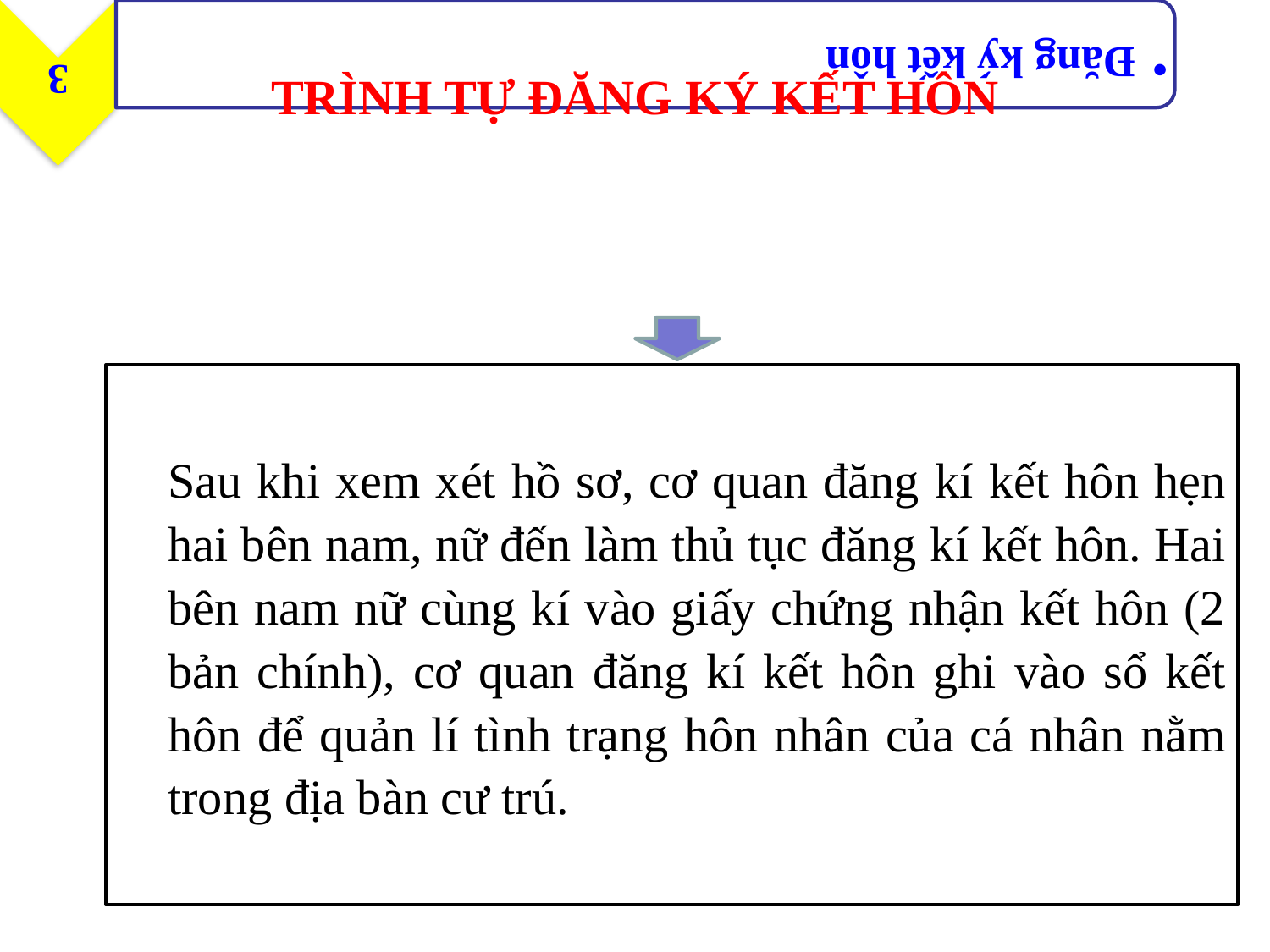

TRÌNH TỰ ĐĂNG KÝ KẾT HÔN
3
Đăng ký kết hôn

Sau khi xem xét hồ sơ, cơ quan đăng kí kết hôn hẹn hai bên nam, nữ đến làm thủ tục đăng kí kết hôn. Hai bên nam nữ cùng kí vào giấy chứng nhận kết hôn (2 bản chính), cơ quan đăng kí kết hôn ghi vào sổ kết hôn để quản lí tình trạng hôn nhân của cá nhân nằm trong địa bàn cư trú.